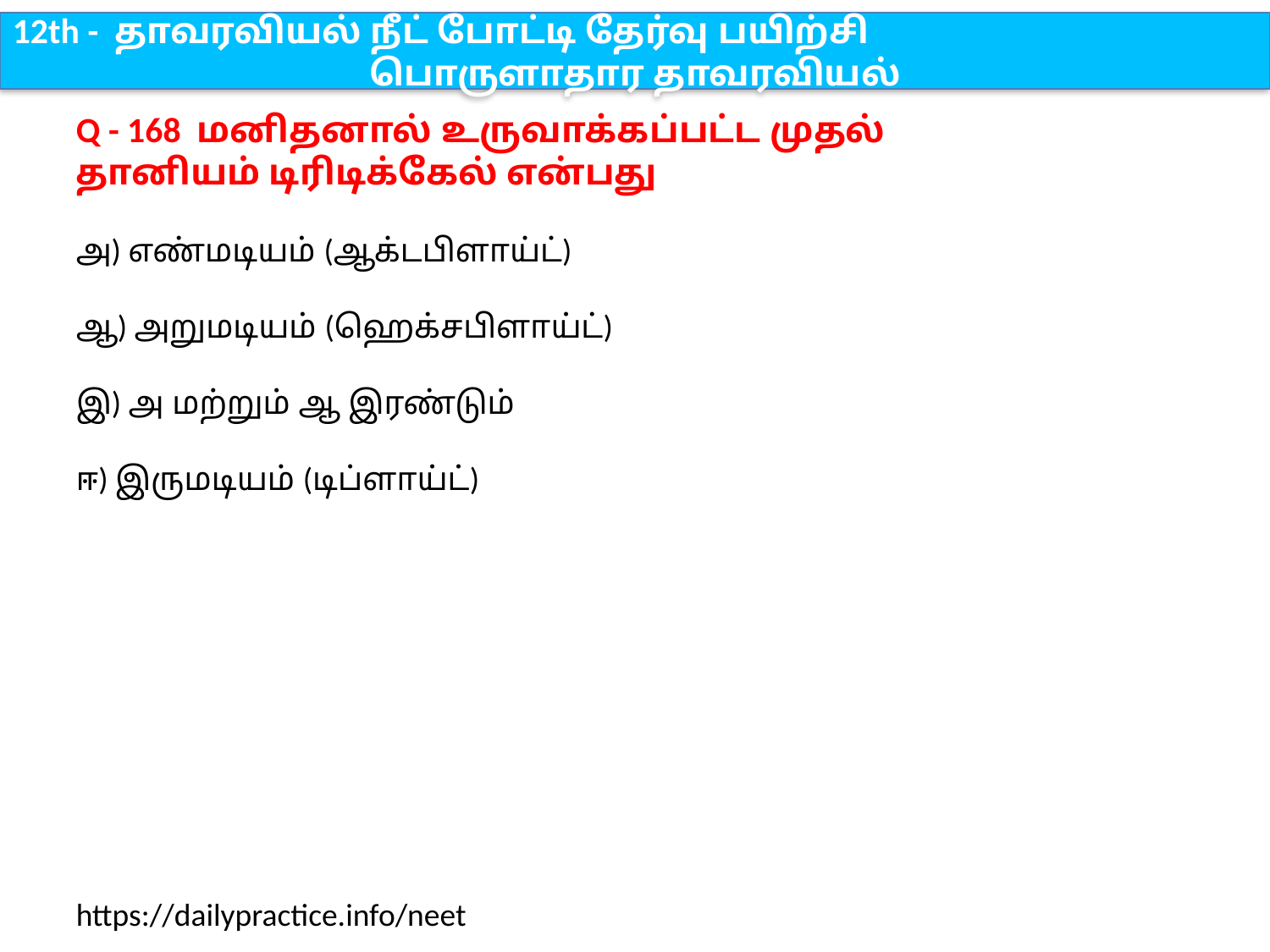

12th -  தாவரவியல் நீட் போட்டி தேர்வு பயிற்சி
பொருளாதார தாவரவியல்

Q - 168  மனிதனால் உருவாக்கப்பட்ட முதல் தானியம் டிரிடிக்கேல் என்பது

அ) எண்மடியம் (ஆக்டபிளாய்ட்)

ஆ) அறுமடியம் (ஹெக்சபிளாய்ட்)

இ) அ மற்றும் ஆ இரண்டும்

ஈ) இருமடியம் (டிப்ளாய்ட்)
https://dailypractice.info/neet